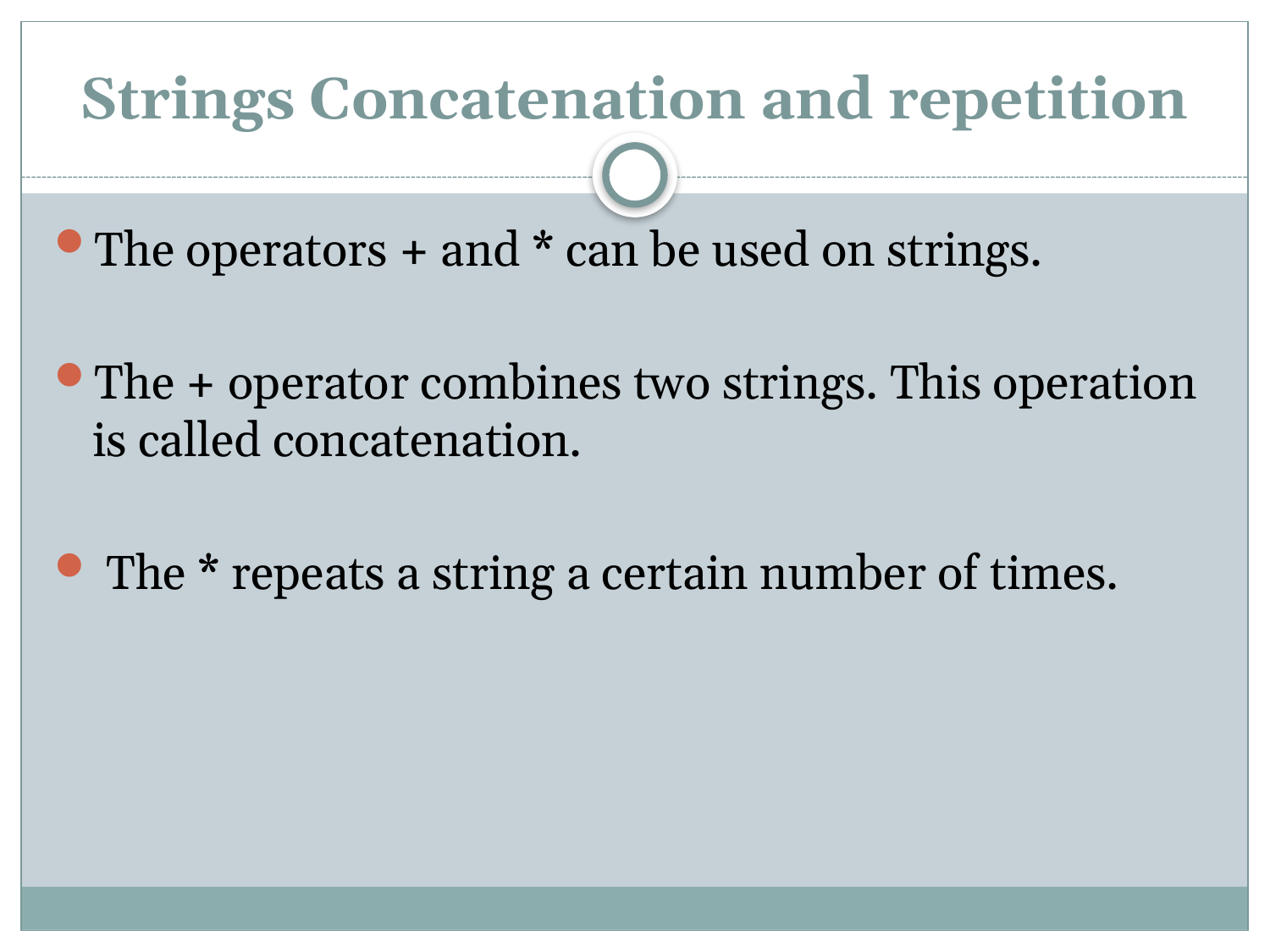

# Strings Concatenation and repetition
The operators + and * can be used on strings.

The + operator combines two strings. This operation is called concatenation.

 The * repeats a string a certain number of times.